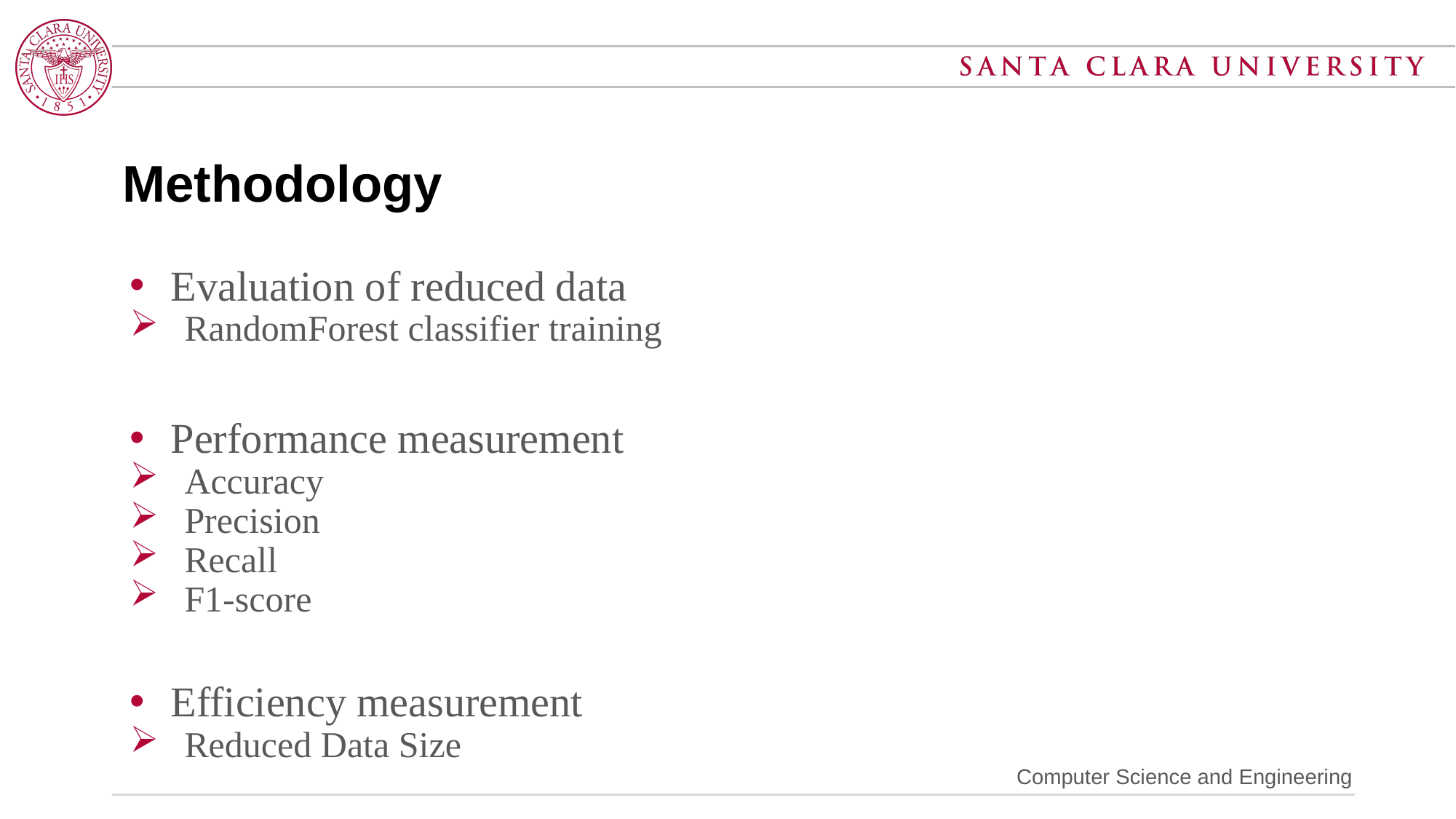

# Methodology
Evaluation of reduced data
RandomForest classifier training

Performance measurement
Accuracy
Precision
Recall
F1-score

Efficiency measurement
Reduced Data Size

Computer Science and Engineering